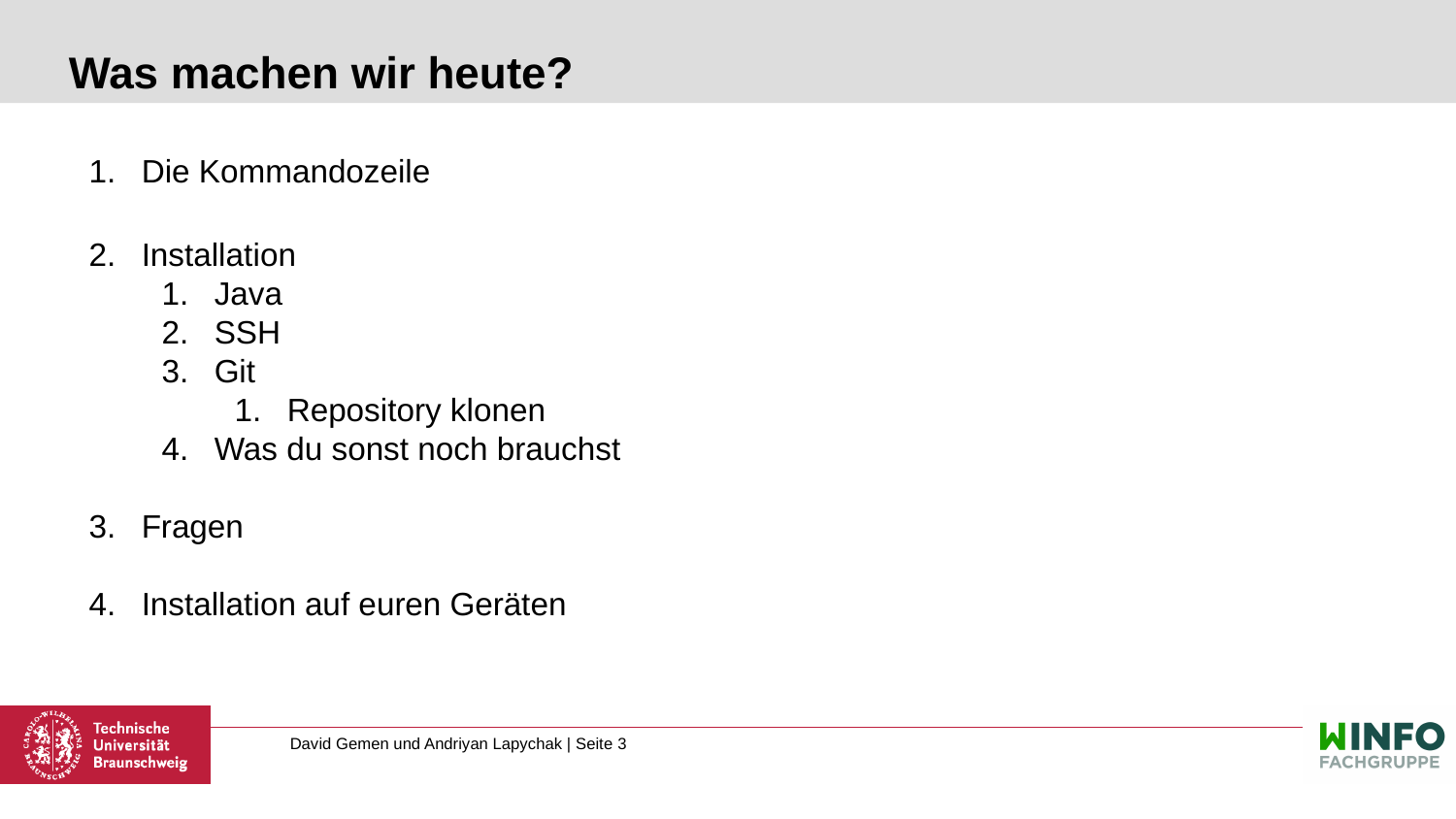

# Was machen wir heute?
Die Kommandozeile
Installation
Java
SSH
Git
Repository klonen
Was du sonst noch brauchst
Fragen
Installation auf euren Geräten